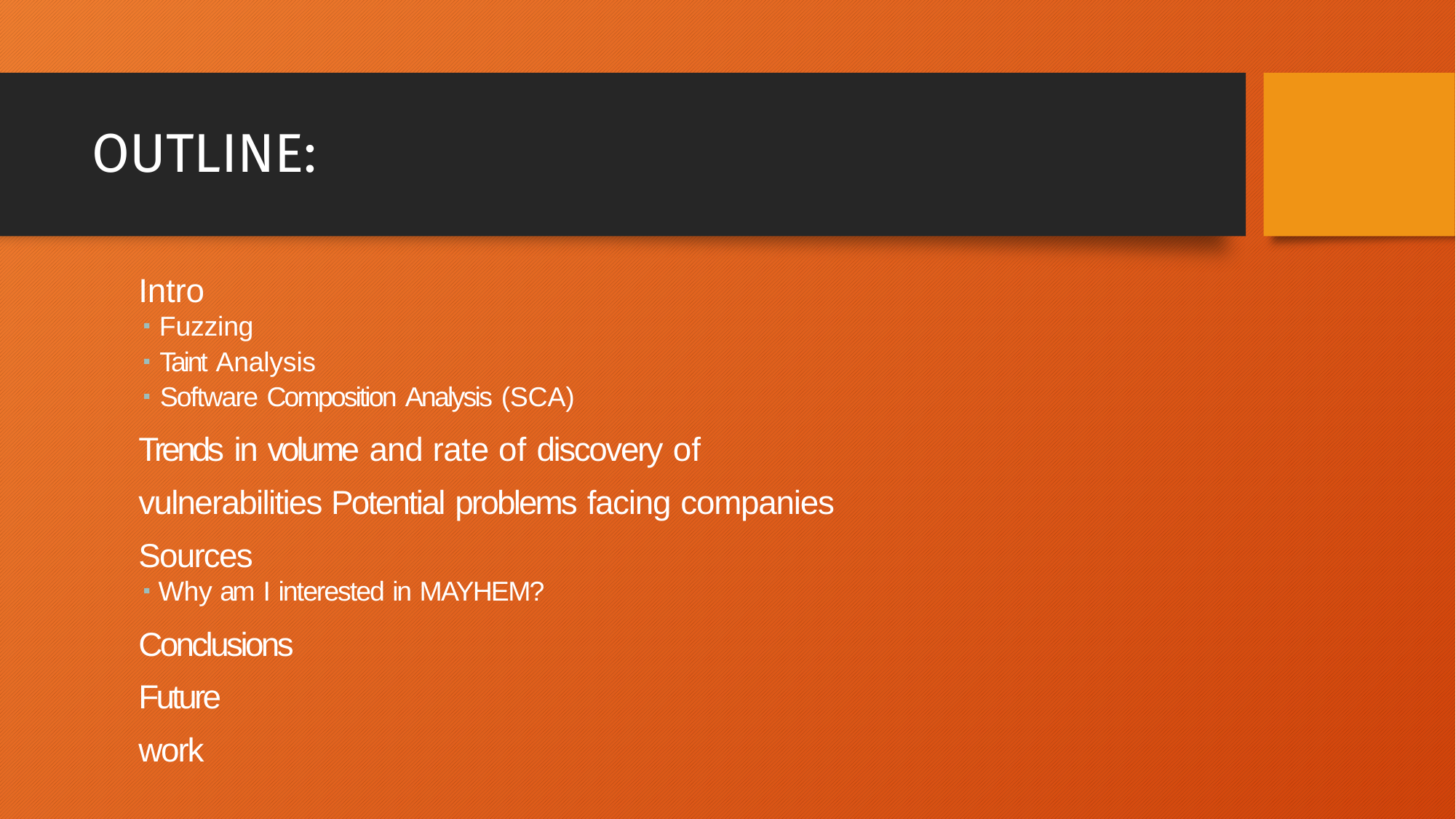

# OUTLINE:
Intro
🢝 Fuzzing
🢝 Taint Analysis
🢝 Software Composition Analysis (SCA)
Trends in volume and rate of discovery of vulnerabilities Potential problems facing companies
Sources
🢝 Why am I interested in MAYHEM?
Conclusions Future work